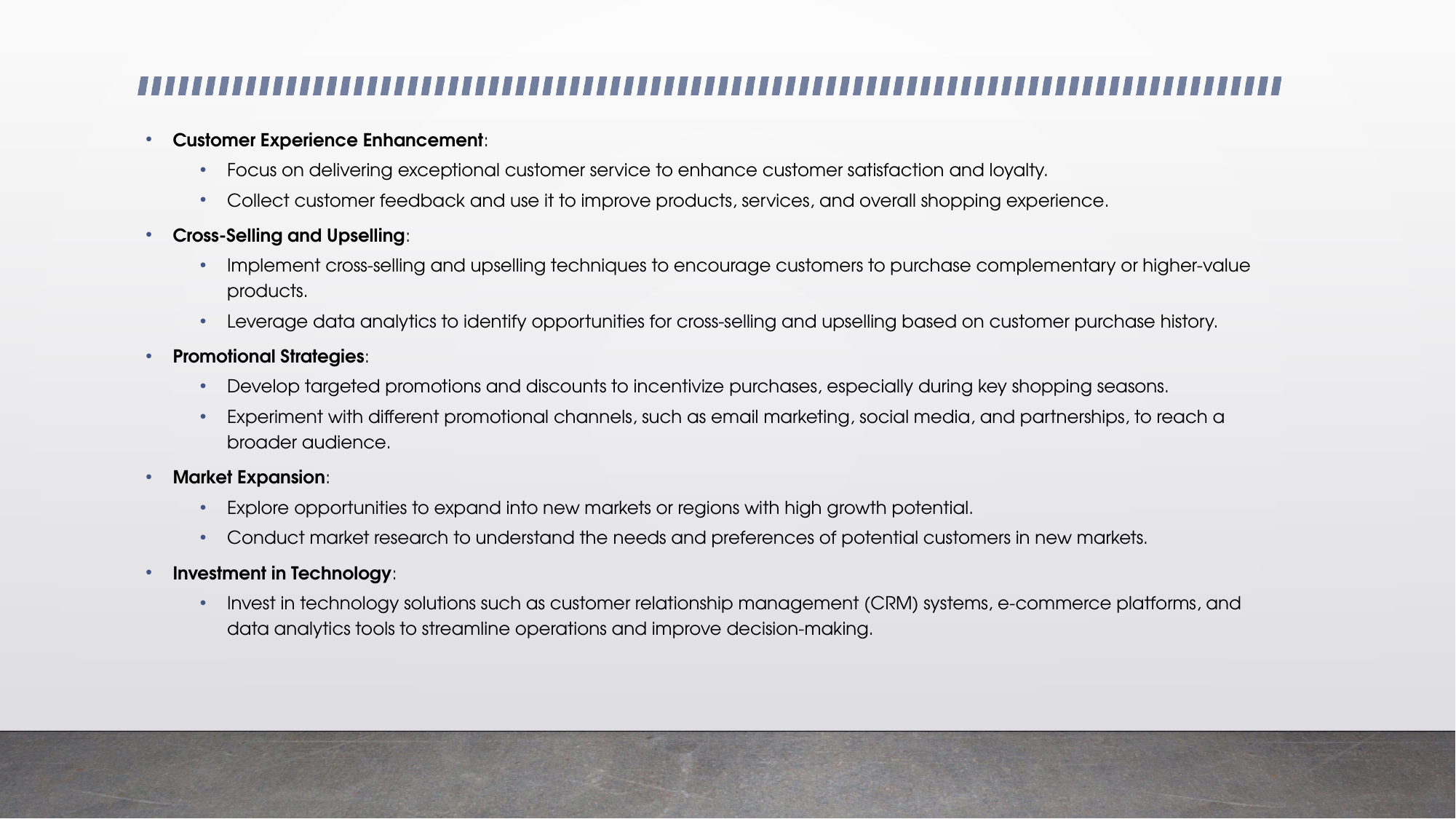

Customer Experience Enhancement:
Focus on delivering exceptional customer service to enhance customer satisfaction and loyalty.
Collect customer feedback and use it to improve products, services, and overall shopping experience.
Cross-Selling and Upselling:
Implement cross-selling and upselling techniques to encourage customers to purchase complementary or higher-value products.
Leverage data analytics to identify opportunities for cross-selling and upselling based on customer purchase history.
Promotional Strategies:
Develop targeted promotions and discounts to incentivize purchases, especially during key shopping seasons.
Experiment with different promotional channels, such as email marketing, social media, and partnerships, to reach a broader audience.
Market Expansion:
Explore opportunities to expand into new markets or regions with high growth potential.
Conduct market research to understand the needs and preferences of potential customers in new markets.
Investment in Technology:
Invest in technology solutions such as customer relationship management (CRM) systems, e-commerce platforms, and data analytics tools to streamline operations and improve decision-making.